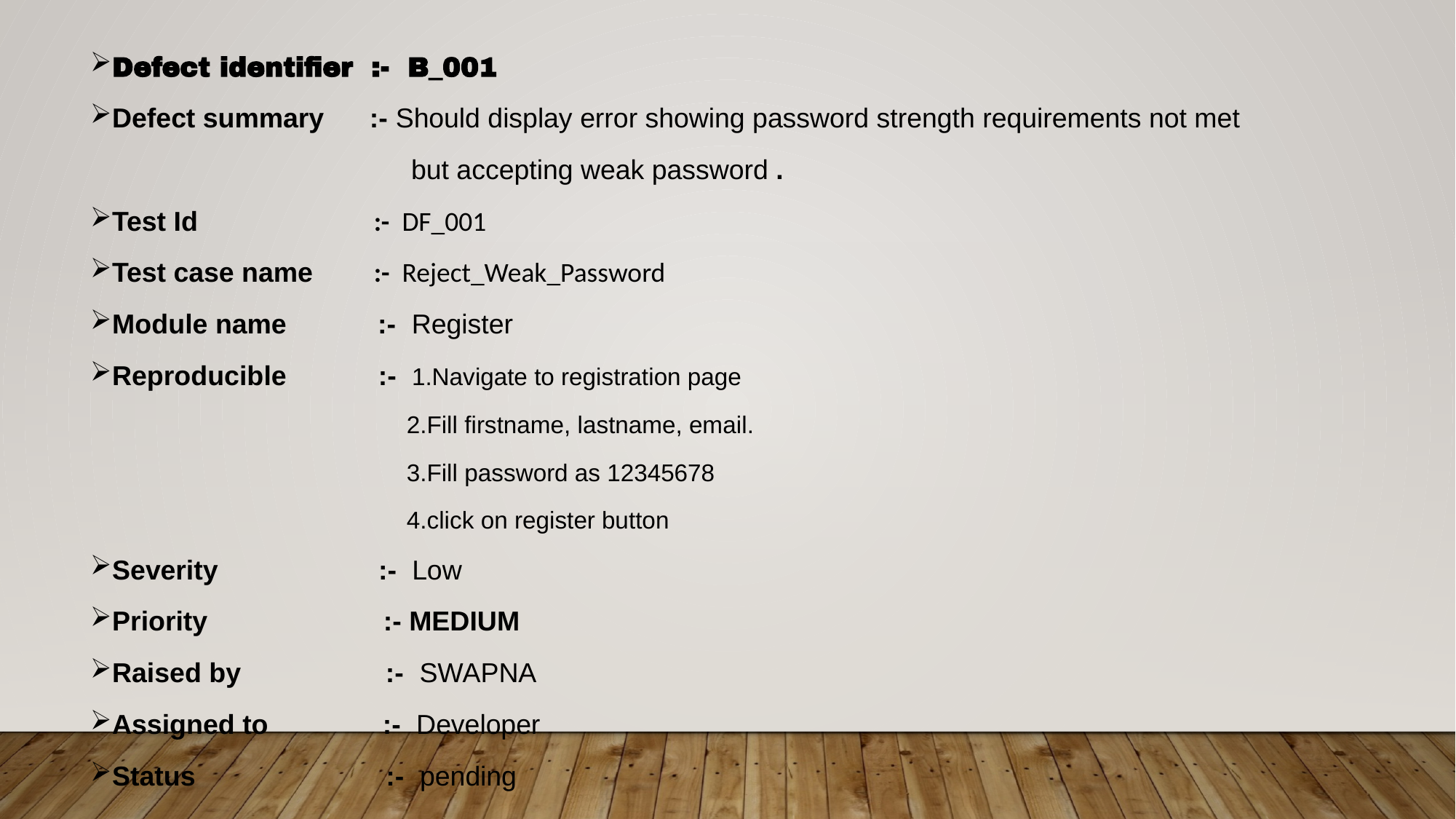

Defect identifier  :-  B_001
Defect summary      :- Should display error showing password strength requirements not met
                                          but accepting weak password .
Test Id                       :-  DF_001
Test case name        :-  Reject_Weak_Password
Module name            :-  Register
Reproducible            :-  1.Navigate to registration page
                                               2.Fill firstname, lastname, email.
                                               3.Fill password as 12345678
                                               4.click on register button
Severity                     :-  Low
Priority                       :- MEDIUM
Raised by                   :-  SWAPNA
Assigned to               :-  Developer
Status                         :-  pending